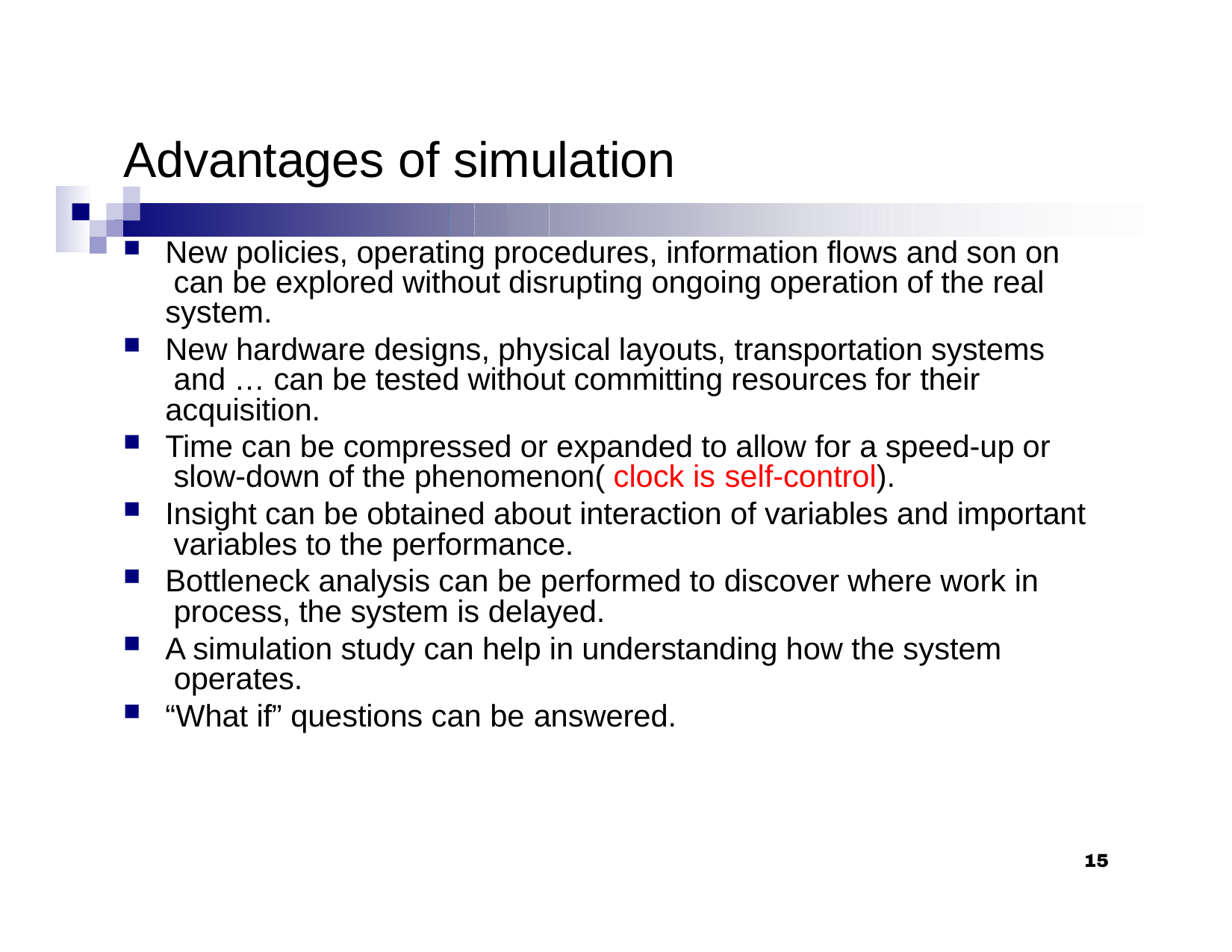

# Advantages of simulation

New policies, operating procedures, information flows and son on  can be explored without disrupting ongoing operation of the real  system.
New hardware designs, physical layouts, transportation systems  and … can be tested without committing resources for their  acquisition.
Time can be compressed or expanded to allow for a speed-up or  slow-down of the phenomenon( clock is self-control).
Insight can be obtained about interaction of variables and important  variables to the performance.
Bottleneck analysis can be performed to discover where work in  process, the system is delayed.
A simulation study can help in understanding how the system  operates.
“What if” questions can be answered.

15